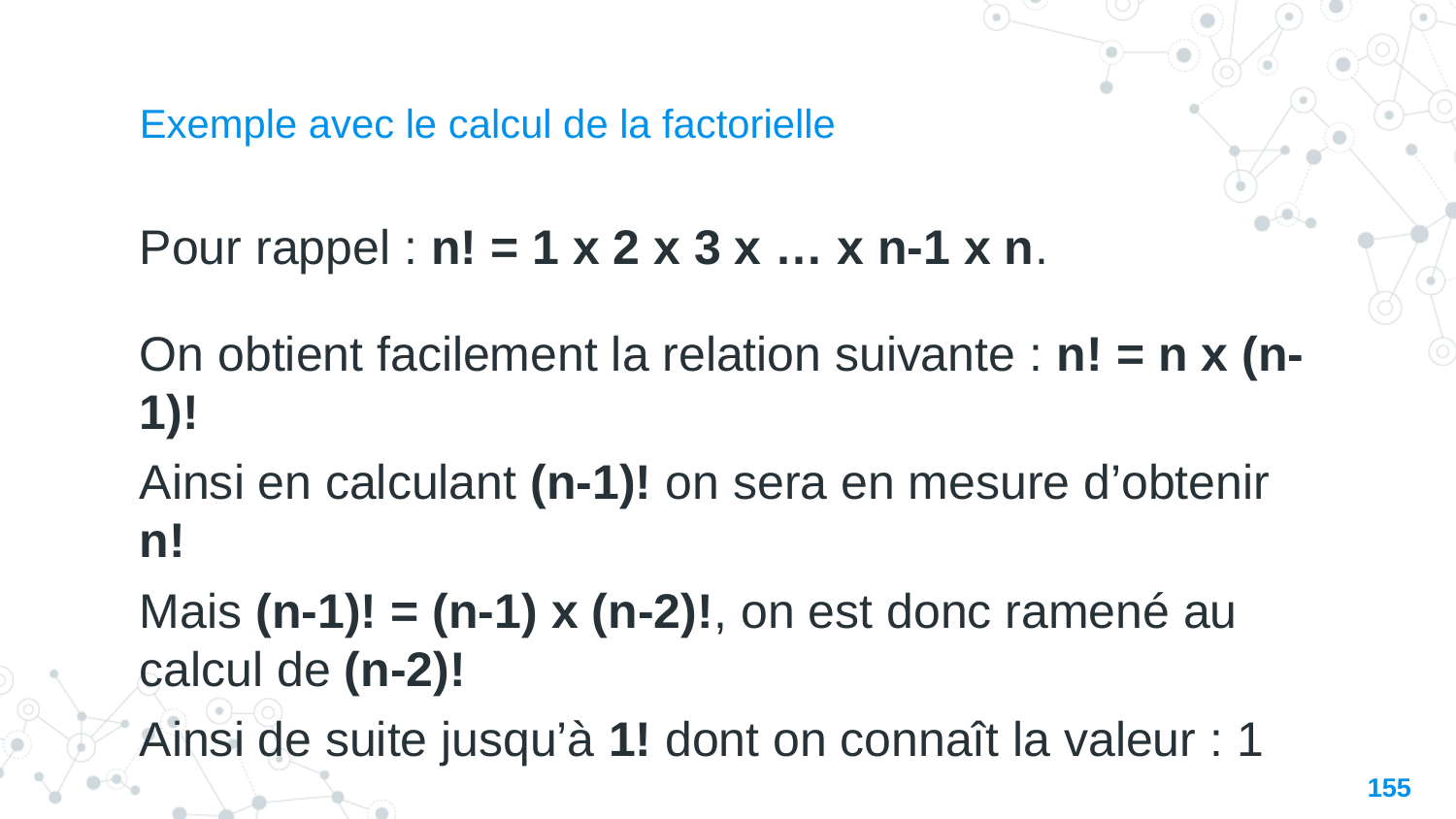

# Exemple avec le calcul de la factorielle
Pour rappel : n! = 1 x 2 x 3 x … x n-1 x n.

On obtient facilement la relation suivante : n! = n x (n-1)!
Ainsi en calculant (n-1)! on sera en mesure d’obtenir n!
Mais (n-1)! = (n-1) x (n-2)!, on est donc ramené au calcul de (n-2)!
Ainsi de suite jusqu’à 1! dont on connaît la valeur : 1
155